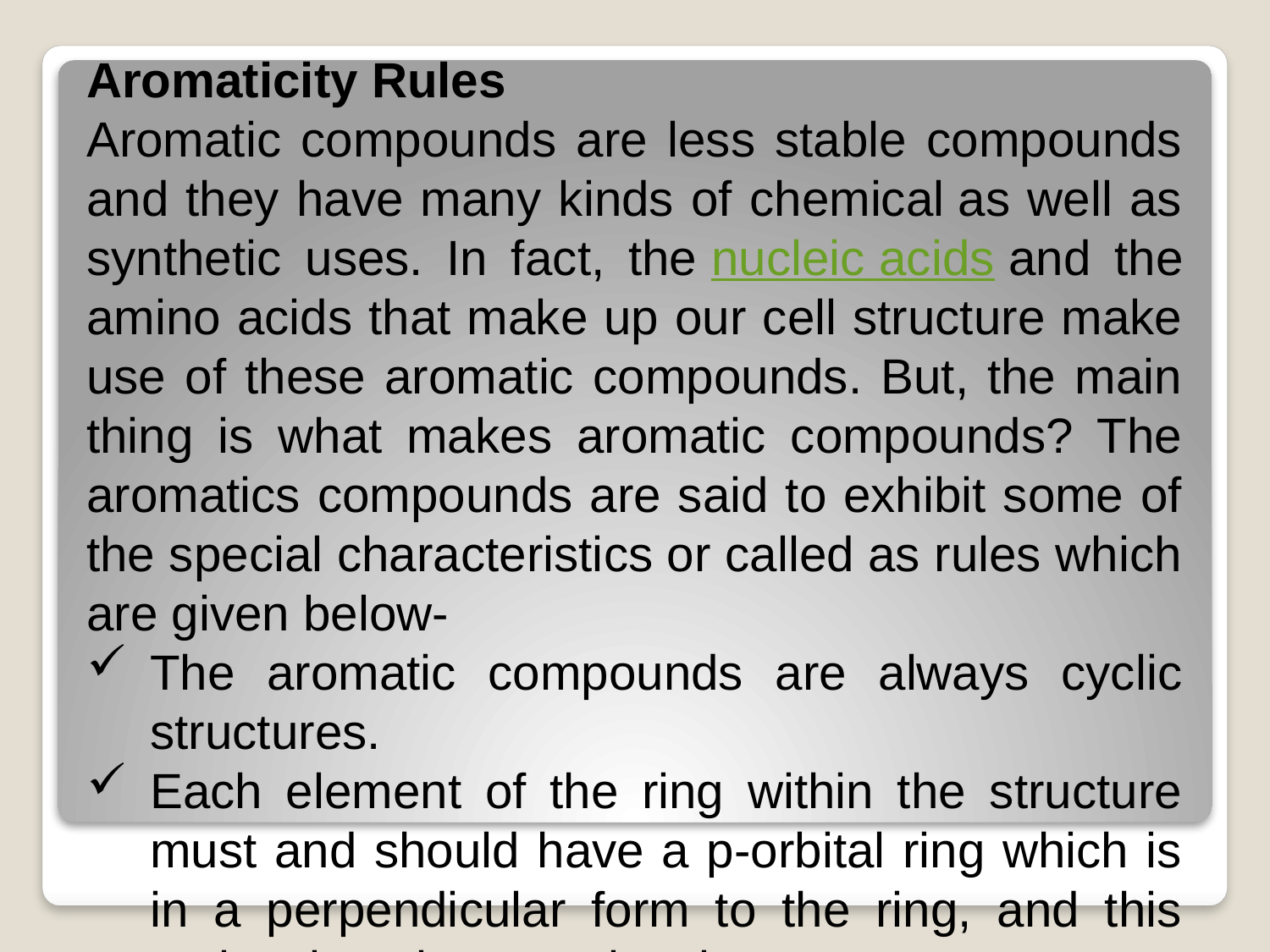

Aromaticity Rules
Aromatic compounds are less stable compounds and they have many kinds of chemical as well as synthetic uses. In fact, the nucleic acids and the amino acids that make up our cell structure make use of these aromatic compounds. But, the main thing is what makes aromatic compounds? The aromatics compounds are said to exhibit some of the special characteristics or called as rules which are given below-
The aromatic compounds are always cyclic structures.
Each element of the ring within the structure must and should have a p-orbital ring which is in a perpendicular form to the ring, and this makes it a planar molecule
All the compounds obey the Huckel’s Rule, i.e all the aromatic compounds should have the (4n+2) Pi number of electrons.
The last one is that the organic compound has to be flat.